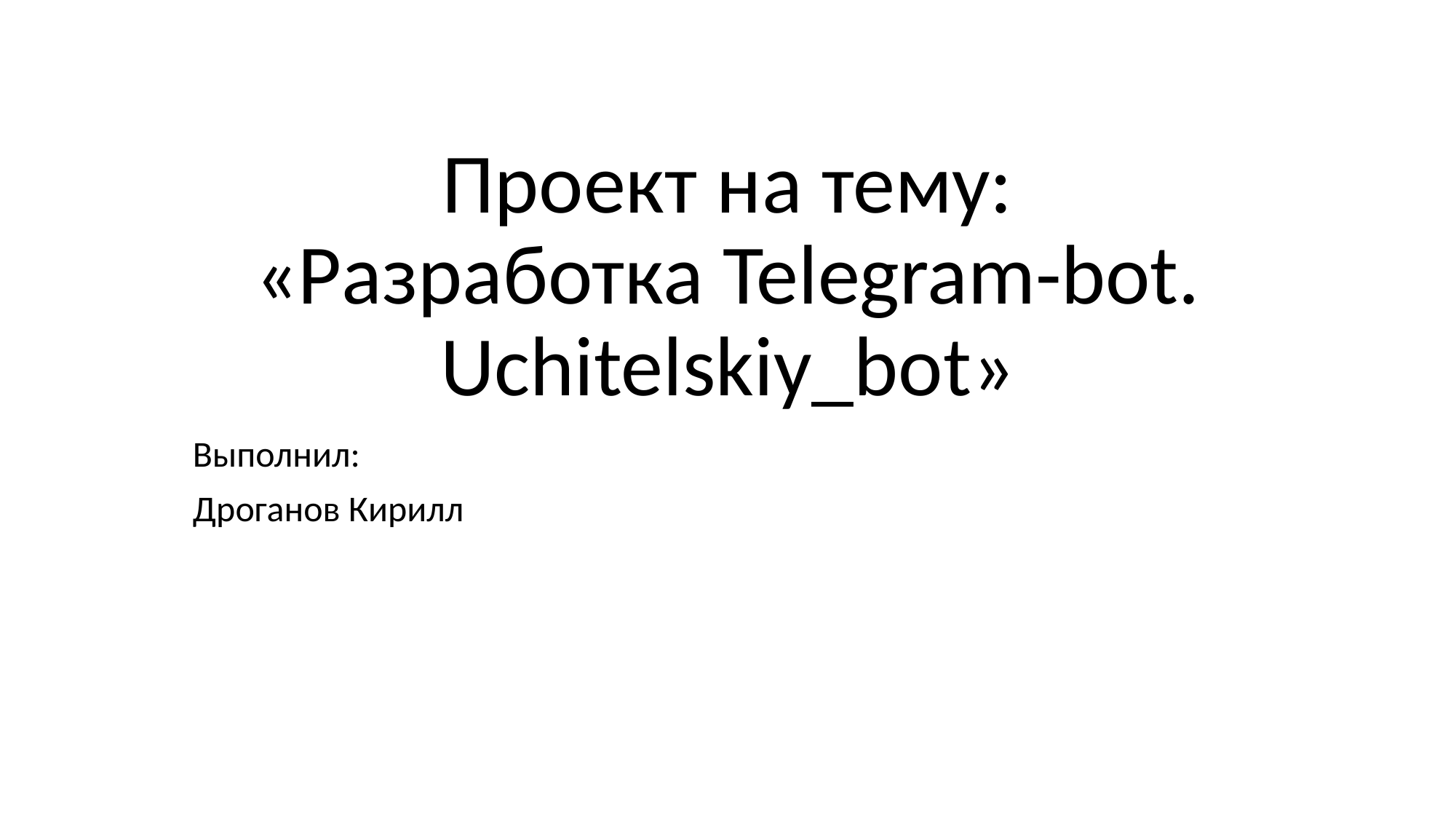

# Проект на тему: «Разработка Telegram-bot. Uchitelskiy_bot»
Выполнил:
Дроганов Кирилл